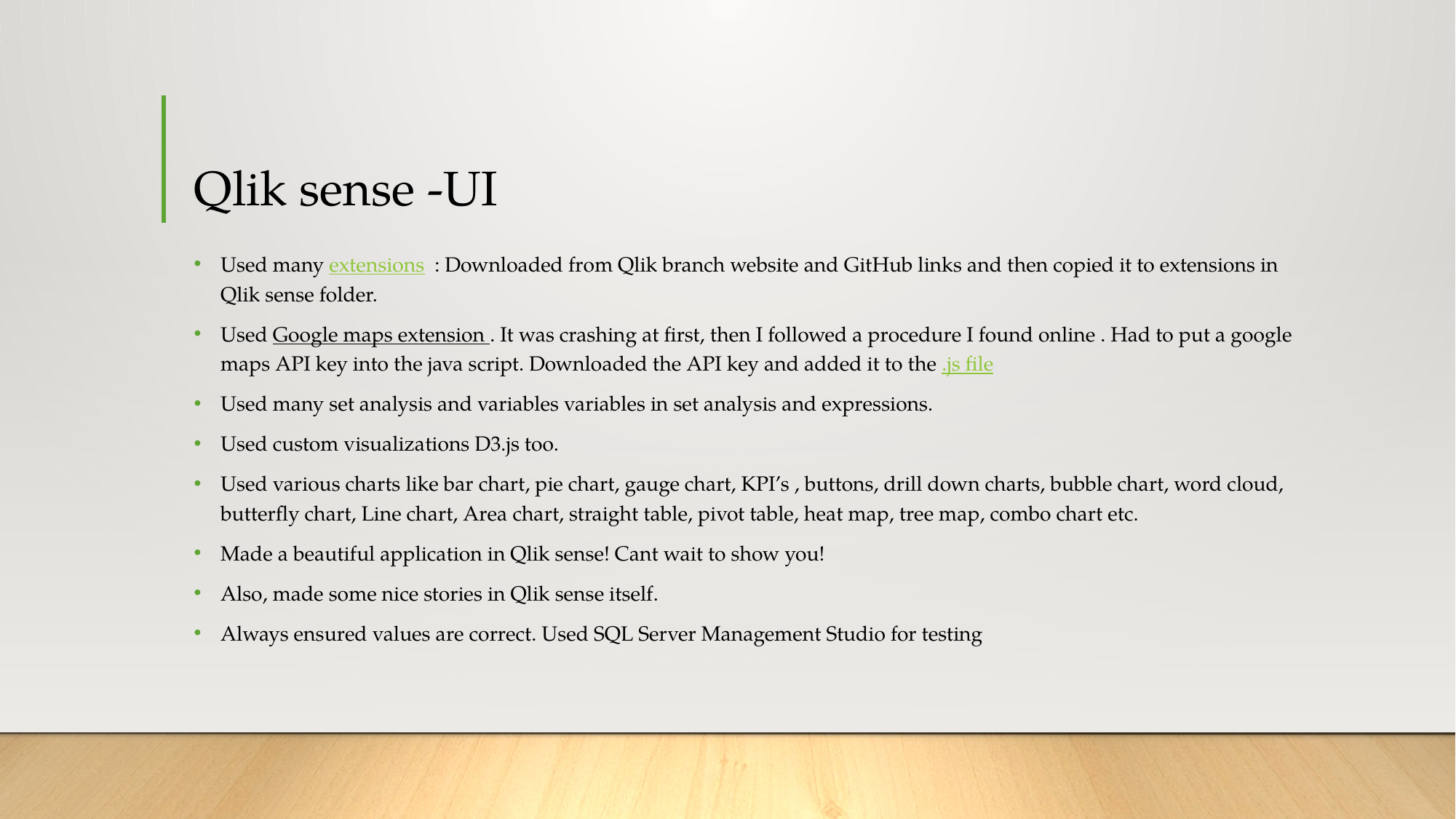

# Qlik sense -UI
Used many extensions  : Downloaded from Qlik branch website and GitHub links and then copied it to extensions in Qlik sense folder.
Used Google maps extension . It was crashing at first, then I followed a procedure I found online . Had to put a google maps API key into the java script. Downloaded the API key and added it to the .js file
Used many set analysis and variables variables in set analysis and expressions.
Used custom visualizations D3.js too.
Used various charts like bar chart, pie chart, gauge chart, KPI’s , buttons, drill down charts, bubble chart, word cloud, butterfly chart, Line chart, Area chart, straight table, pivot table, heat map, tree map, combo chart etc.
Made a beautiful application in Qlik sense! Cant wait to show you!
Also, made some nice stories in Qlik sense itself.
Always ensured values are correct. Used SQL Server Management Studio for testing